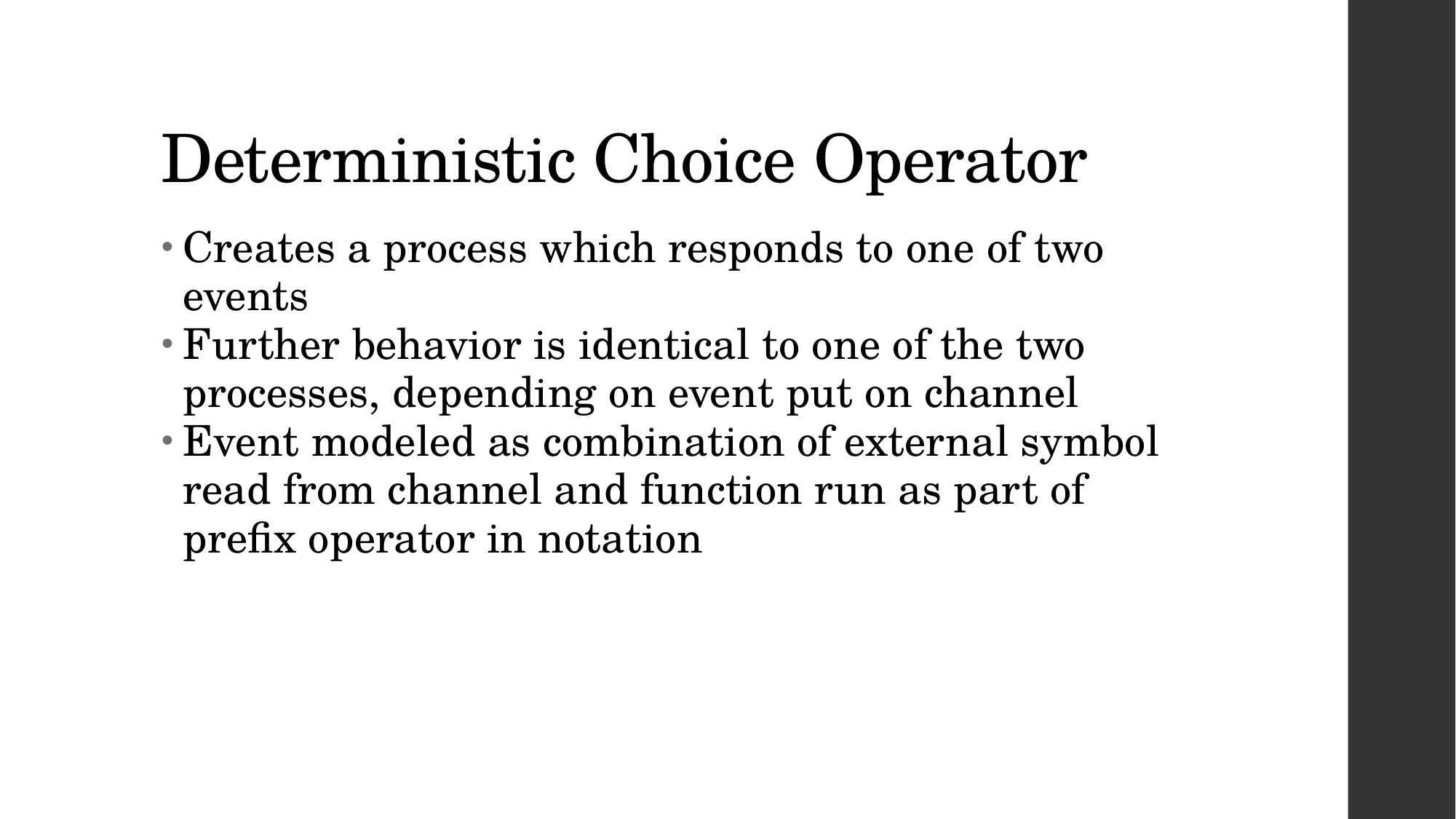

Deterministic Choice Operator
Creates a process which responds to one of two events
Further behavior is identical to one of the two processes, depending on event put on channel
Event modeled as combination of external symbol read from channel and function run as part of prefix operator in notation